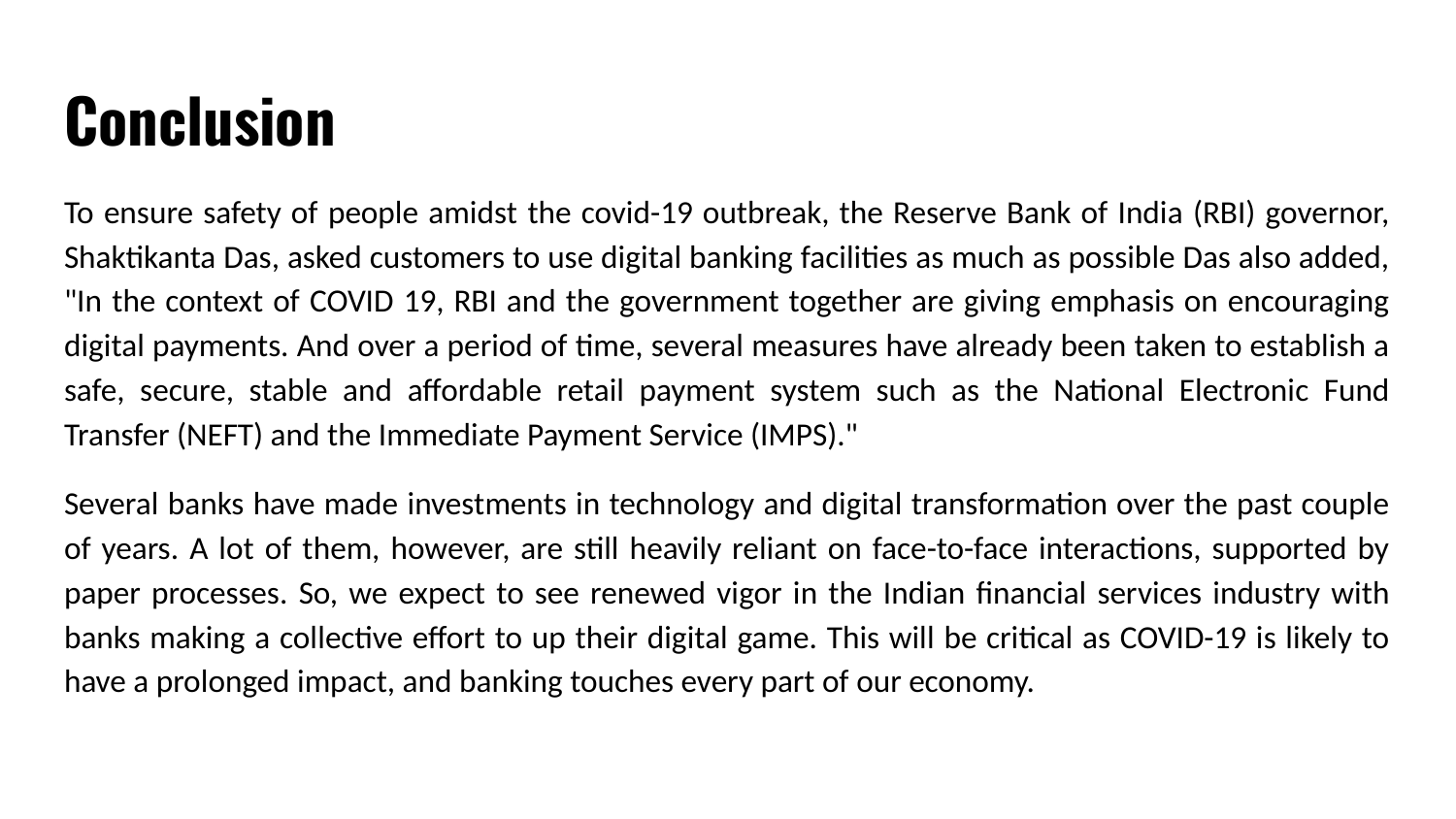

# Conclusion
To ensure safety of people amidst the covid-19 outbreak, the Reserve Bank of India (RBI) governor, Shaktikanta Das, asked customers to use digital banking facilities as much as possible Das also added, "In the context of COVID 19, RBI and the government together are giving emphasis on encouraging digital payments. And over a period of time, several measures have already been taken to establish a safe, secure, stable and affordable retail payment system such as the National Electronic Fund Transfer (NEFT) and the Immediate Payment Service (IMPS)."
Several banks have made investments in technology and digital transformation over the past couple of years. A lot of them, however, are still heavily reliant on face-to-face interactions, supported by paper processes. So, we expect to see renewed vigor in the Indian financial services industry with banks making a collective effort to up their digital game. This will be critical as COVID-19 is likely to have a prolonged impact, and banking touches every part of our economy.